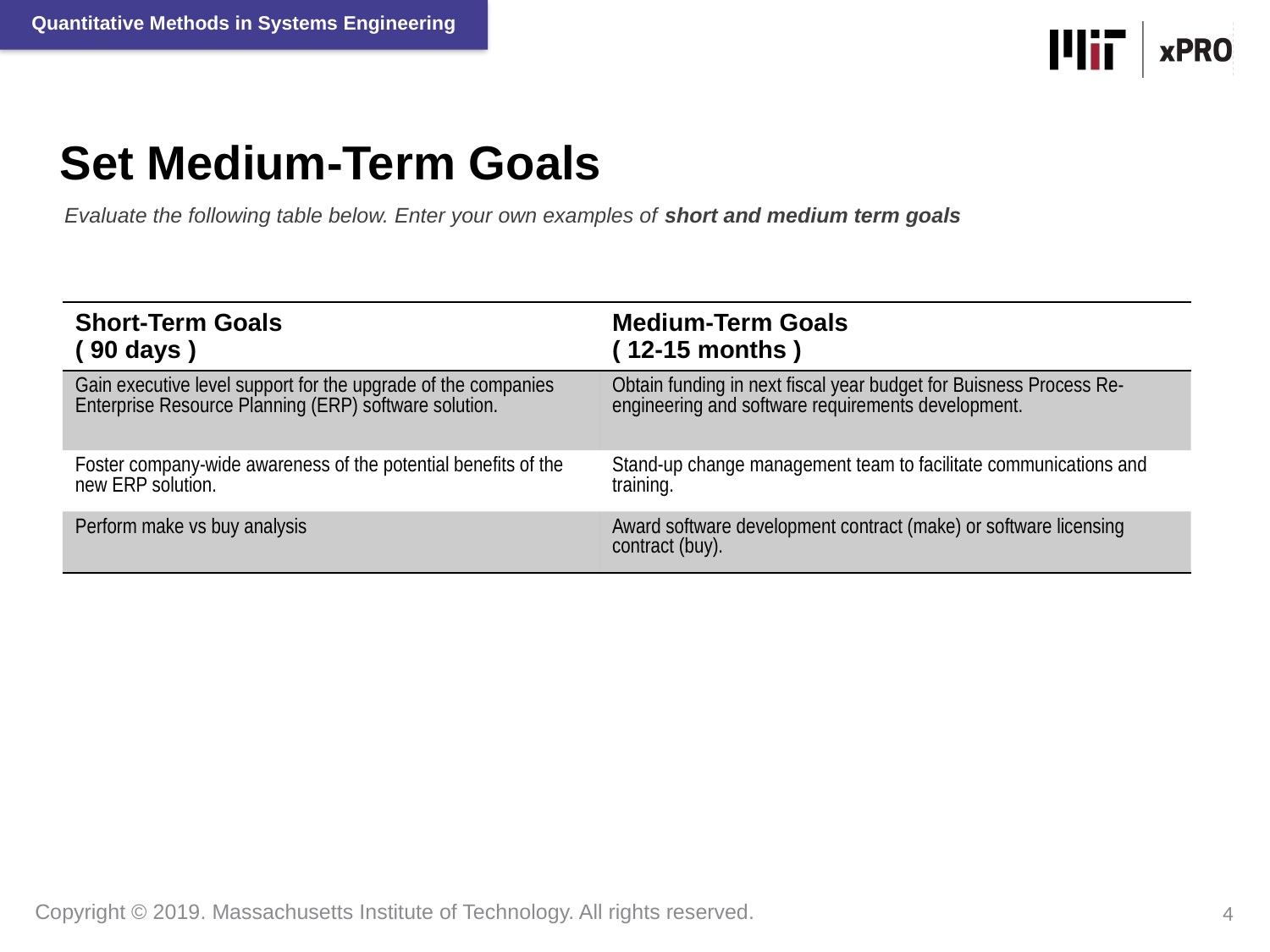

Set Medium-Term Goals
Evaluate the following table below. Enter your own examples of short and medium term goals
| Short-Term Goals ( 90 days ) | Medium-Term Goals ( 12-15 months ) |
| --- | --- |
| Gain executive level support for the upgrade of the companies Enterprise Resource Planning (ERP) software solution. | Obtain funding in next fiscal year budget for Buisness Process Re-engineering and software requirements development. |
| Foster company-wide awareness of the potential benefits of the new ERP solution. | Stand-up change management team to facilitate communications and training. |
| Perform make vs buy analysis | Award software development contract (make) or software licensing contract (buy). |
4